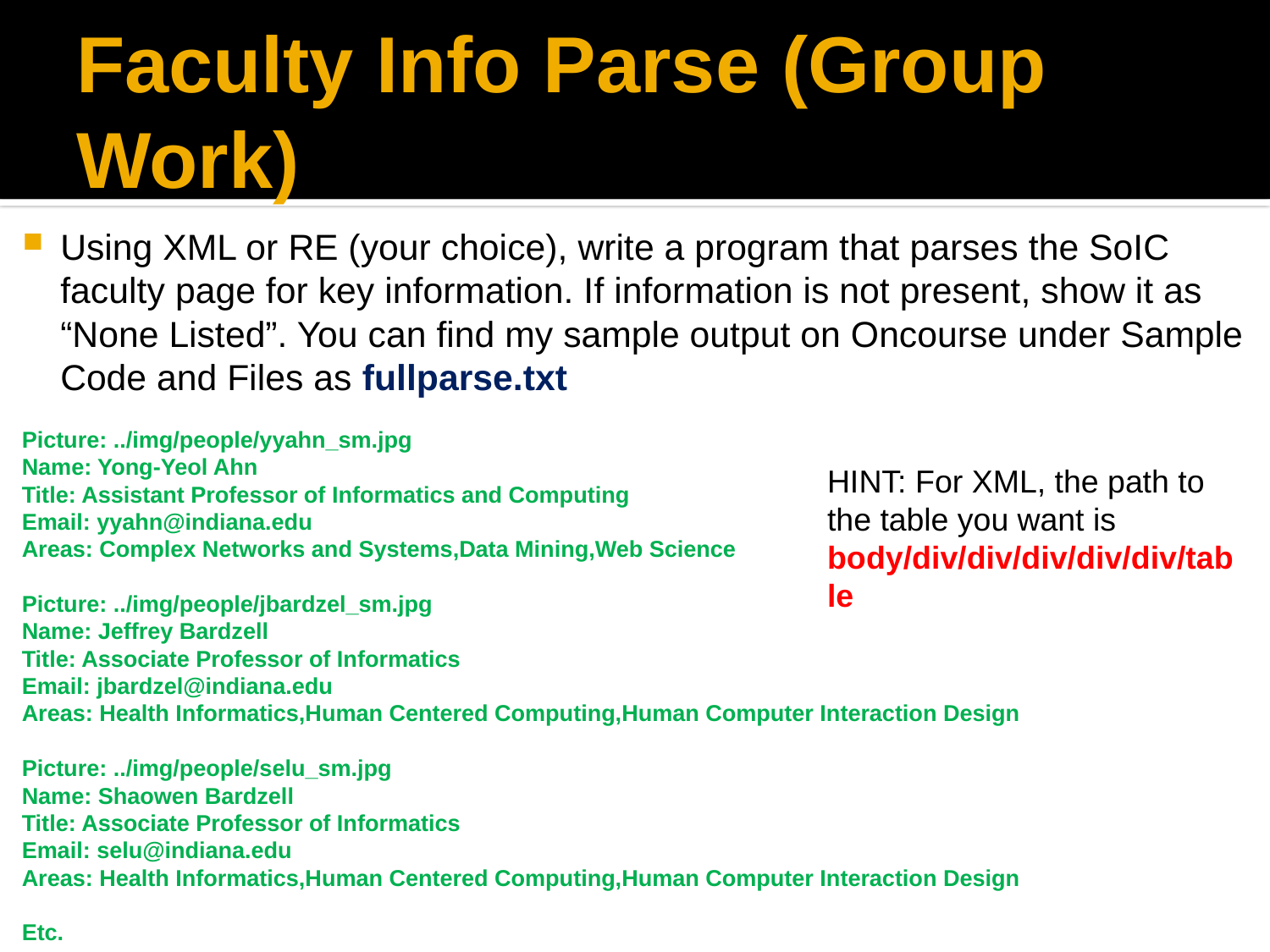

# Faculty Info Parse (Group Work)
Using XML or RE (your choice), write a program that parses the SoIC faculty page for key information. If information is not present, show it as “None Listed”. You can find my sample output on Oncourse under Sample Code and Files as fullparse.txt

Picture: ../img/people/yyahn_sm.jpg
Name: Yong-Yeol Ahn
Title: Assistant Professor of Informatics and Computing
Email: yyahn@indiana.edu
Areas: Complex Networks and Systems,Data Mining,Web Science

Picture: ../img/people/jbardzel_sm.jpg
Name: Jeffrey Bardzell
Title: Associate Professor of Informatics
Email: jbardzel@indiana.edu
Areas: Health Informatics,Human Centered Computing,Human Computer Interaction Design

Picture: ../img/people/selu_sm.jpg
Name: Shaowen Bardzell
Title: Associate Professor of Informatics
Email: selu@indiana.edu
Areas: Health Informatics,Human Centered Computing,Human Computer Interaction Design

Etc.
HINT: For XML, the path to the table you want is body/div/div/div/div/div/table